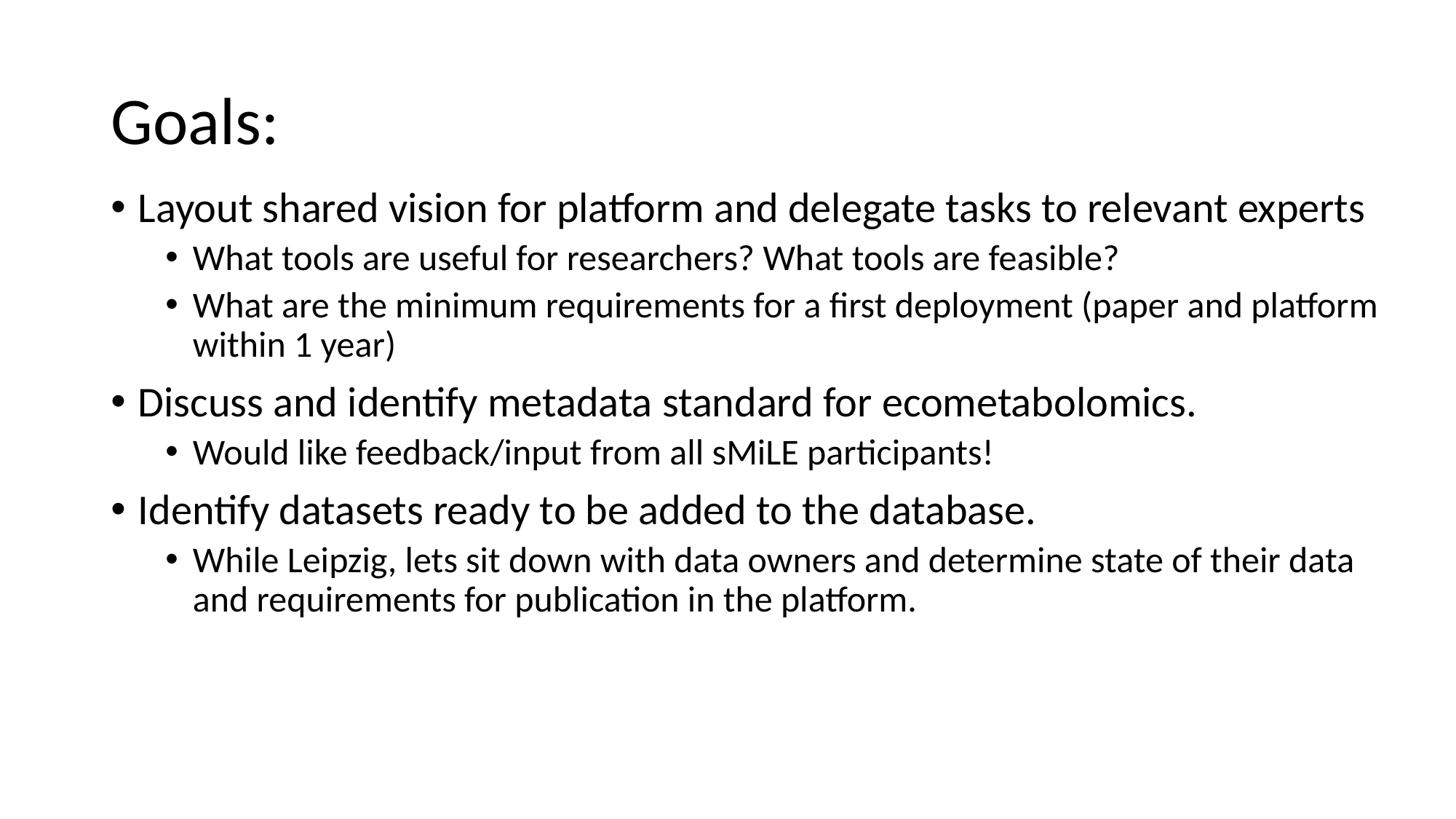

# Goals:
Layout shared vision for platform and delegate tasks to relevant experts
What tools are useful for researchers? What tools are feasible?
What are the minimum requirements for a first deployment (paper and platform within 1 year)
Discuss and identify metadata standard for ecometabolomics.
Would like feedback/input from all sMiLE participants!
Identify datasets ready to be added to the database.
While Leipzig, lets sit down with data owners and determine state of their data and requirements for publication in the platform.